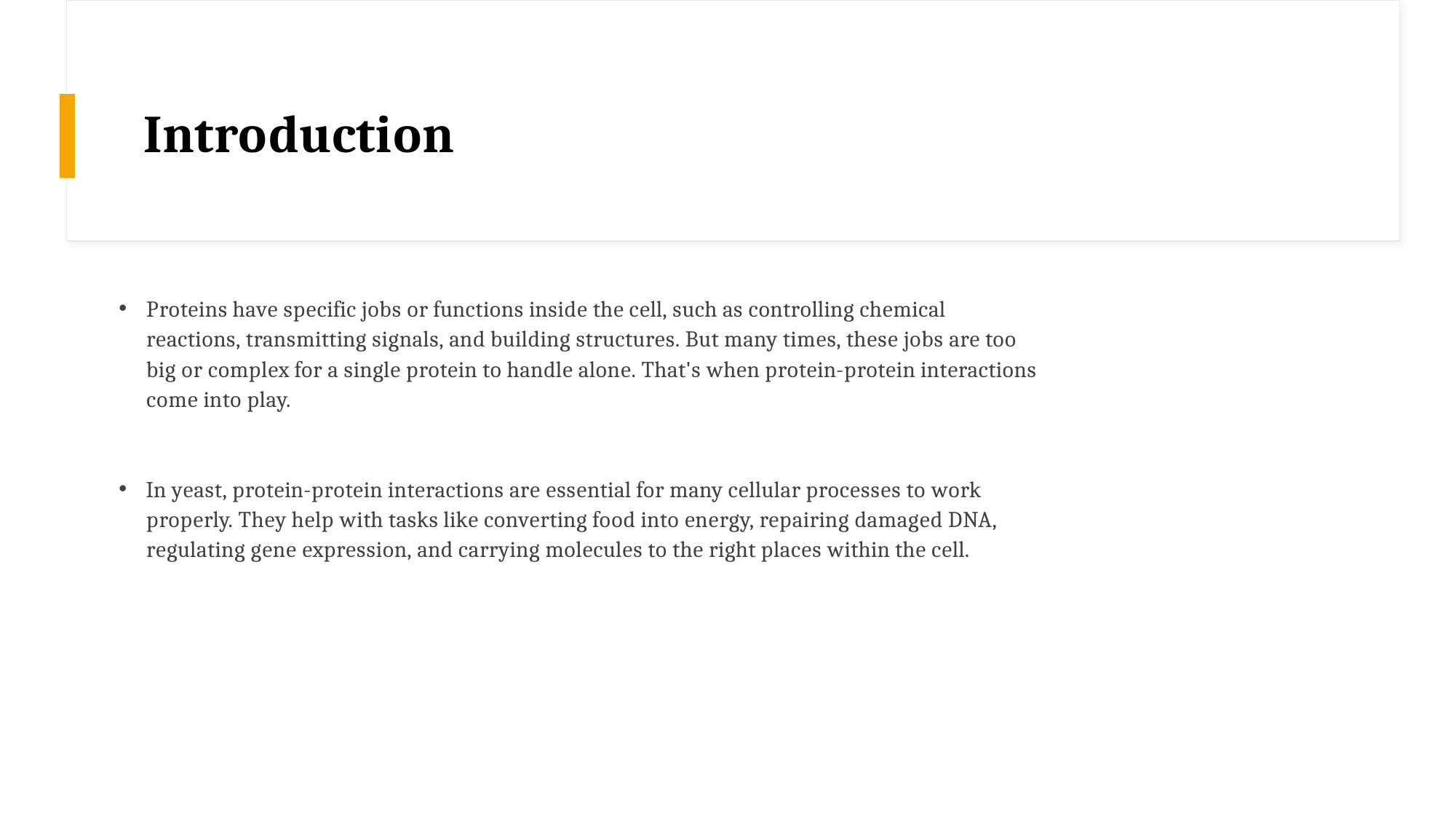

# Introduction
Proteins have specific jobs or functions inside the cell, such as controlling chemical reactions, transmitting signals, and building structures. But many times, these jobs are too big or complex for a single protein to handle alone. That's when protein-protein interactions come into play.

In yeast, protein-protein interactions are essential for many cellular processes to work properly. They help with tasks like converting food into energy, repairing damaged DNA, regulating gene expression, and carrying molecules to the right places within the cell.